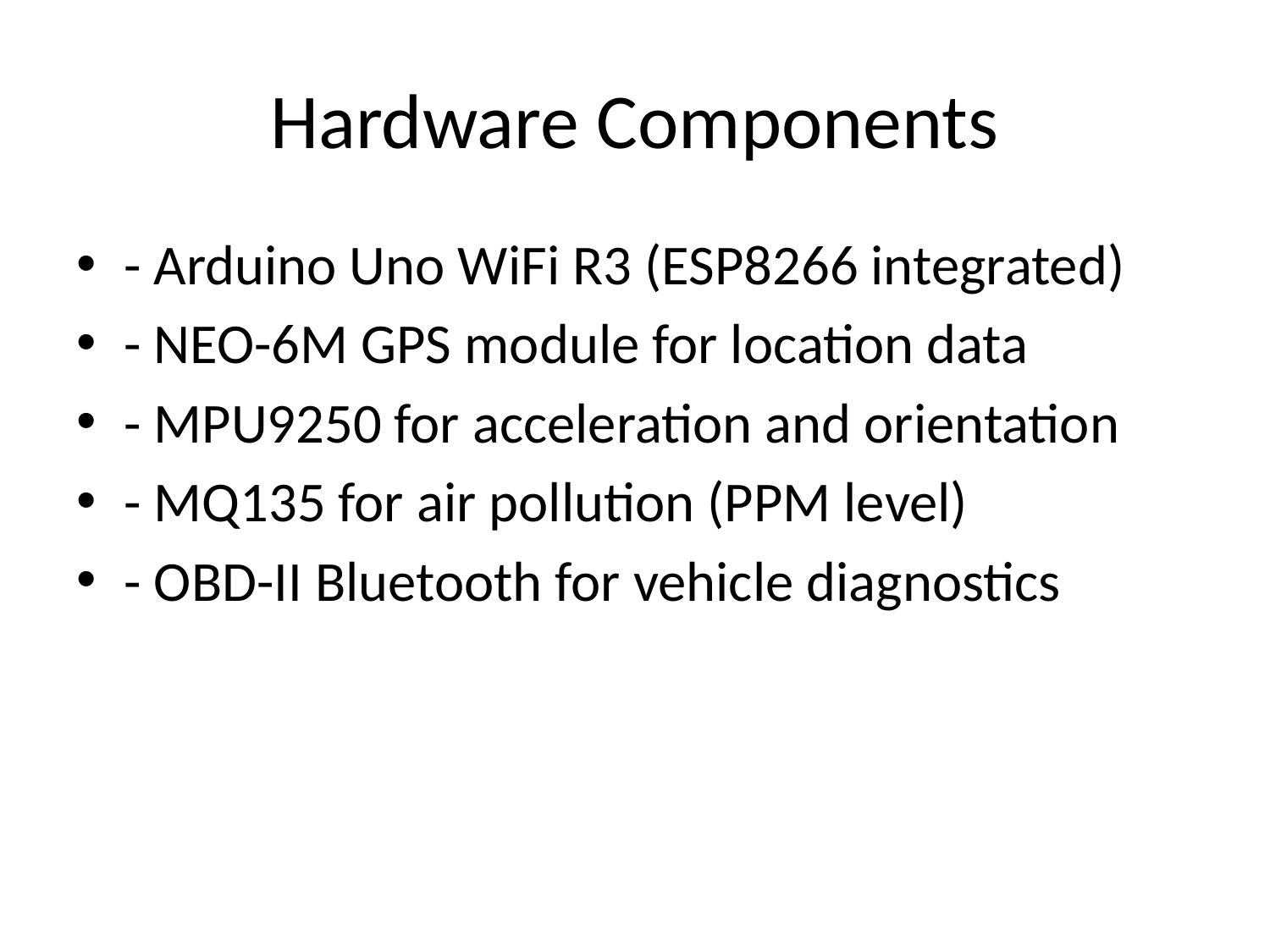

# Hardware Components
- Arduino Uno WiFi R3 (ESP8266 integrated)
- NEO-6M GPS module for location data
- MPU9250 for acceleration and orientation
- MQ135 for air pollution (PPM level)
- OBD-II Bluetooth for vehicle diagnostics